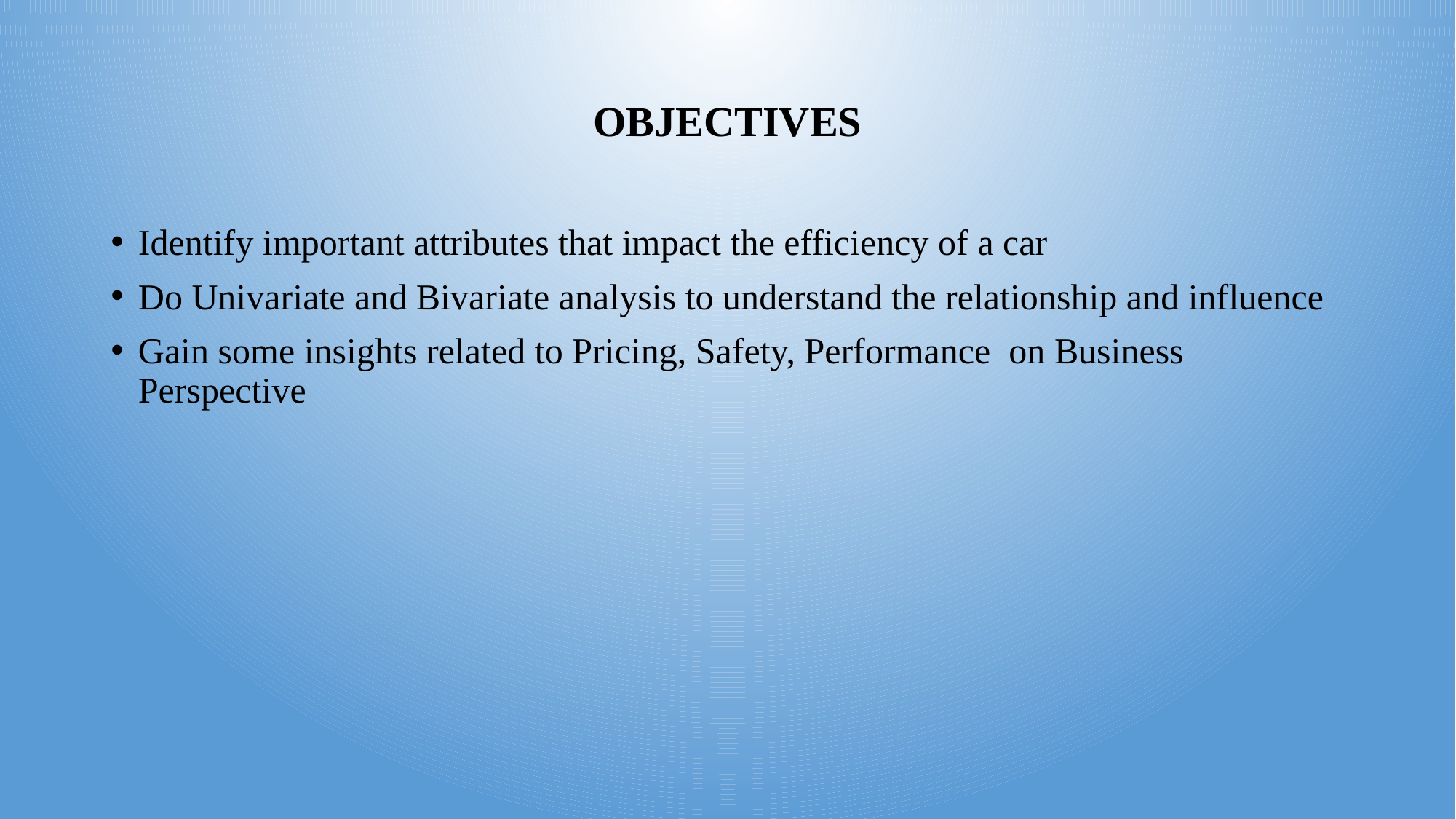

# OBJECTIVES
Identify important attributes that impact the efficiency of a car
Do Univariate and Bivariate analysis to understand the relationship and influence
Gain some insights related to Pricing, Safety, Performance  on Business Perspective